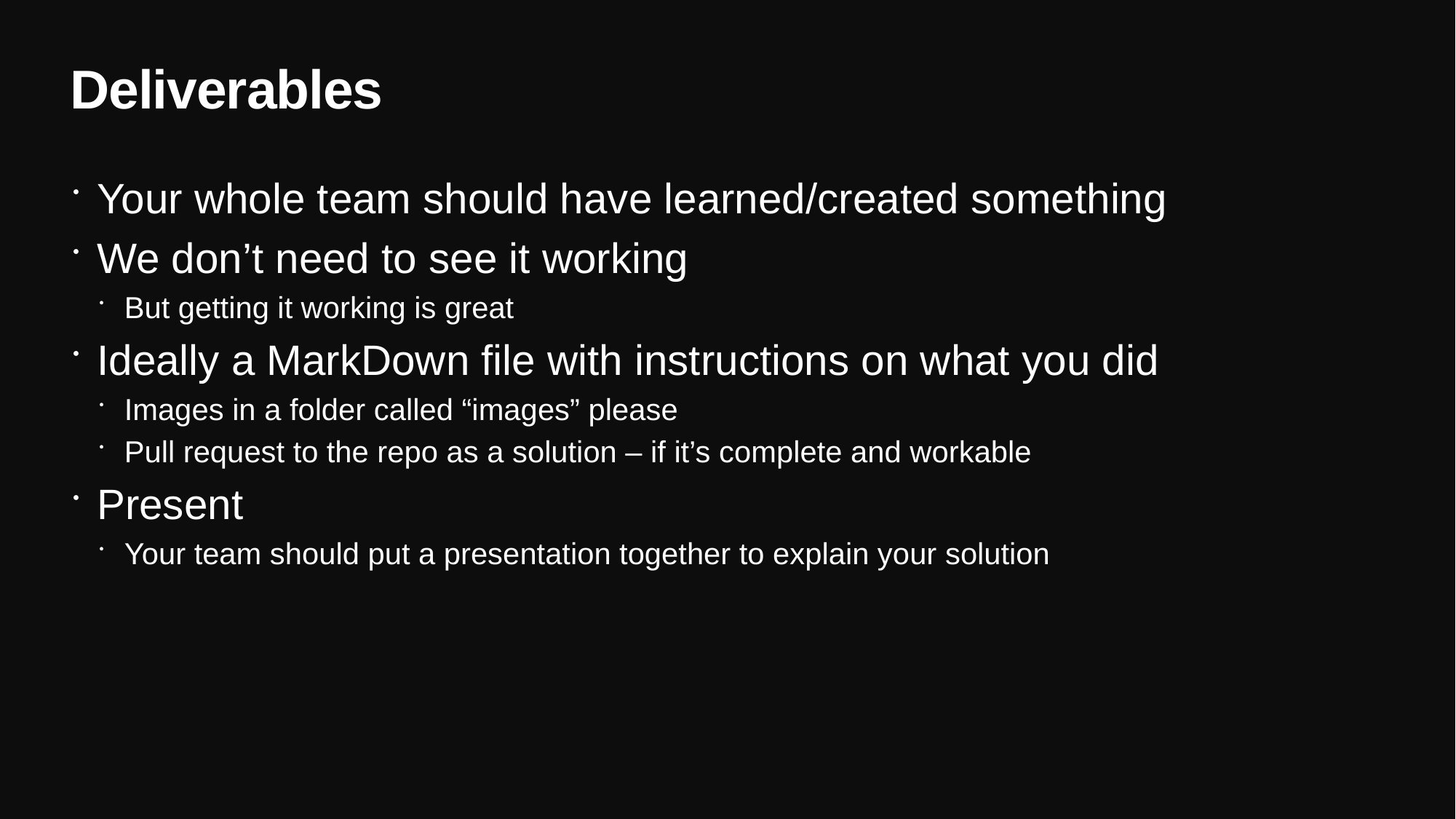

# Deliverables
Your whole team should have learned/created something
We don’t need to see it working
But getting it working is great
Ideally a MarkDown file with instructions on what you did
Images in a folder called “images” please
Pull request to the repo as a solution – if it’s complete and workable
Present
Your team should put a presentation together to explain your solution